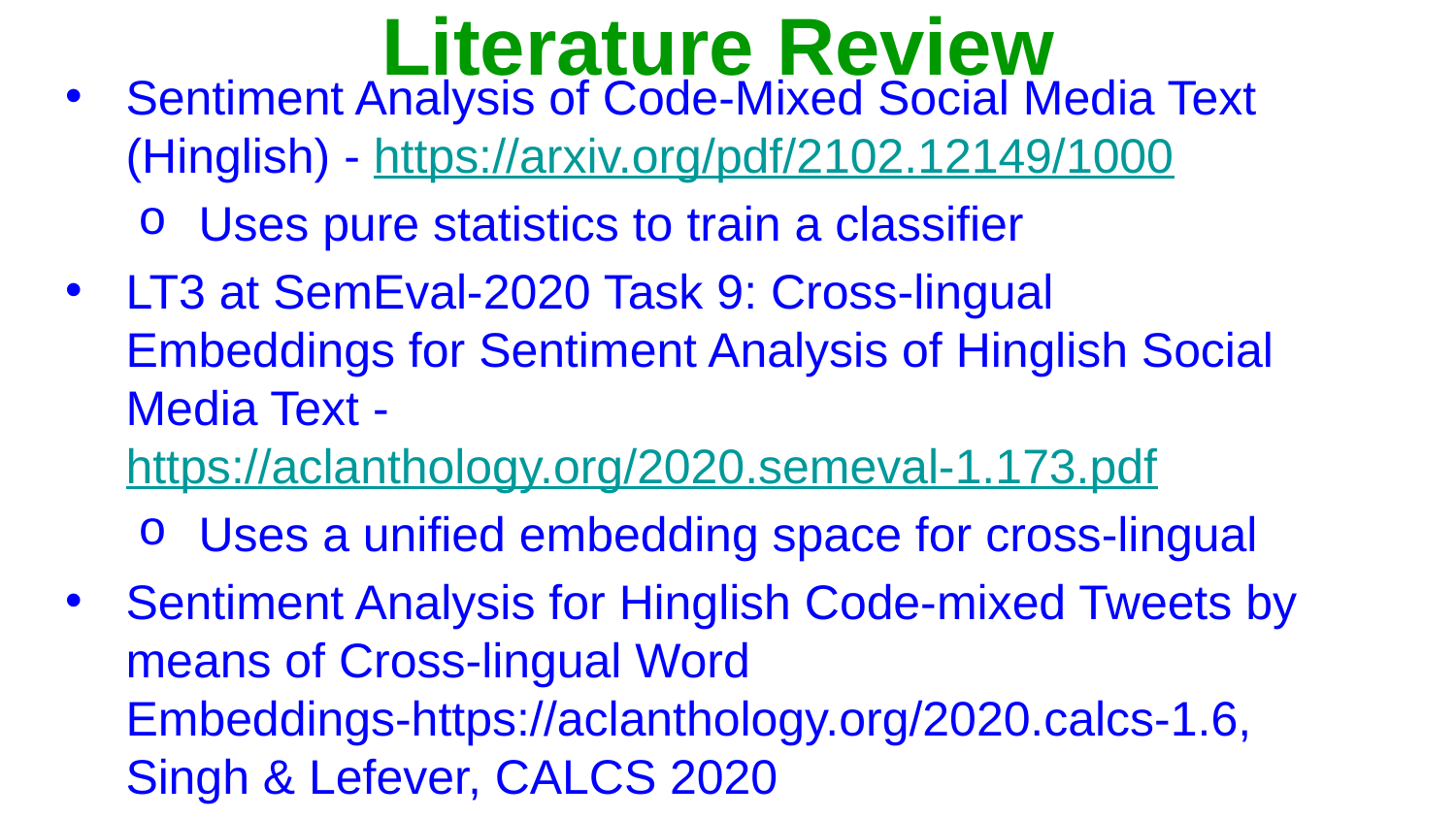

# Literature Review
Sentiment Analysis of Code-Mixed Social Media Text (Hinglish) - https://arxiv.org/pdf/2102.12149/1000
Uses pure statistics to train a classifier
LT3 at SemEval-2020 Task 9: Cross-lingual Embeddings for Sentiment Analysis of Hinglish Social Media Text - https://aclanthology.org/2020.semeval-1.173.pdf
Uses a unified embedding space for cross-lingual
Sentiment Analysis for Hinglish Code-mixed Tweets by means of Cross-lingual Word Embeddings-https://aclanthology.org/2020.calcs-1.6, Singh & Lefever, CALCS 2020